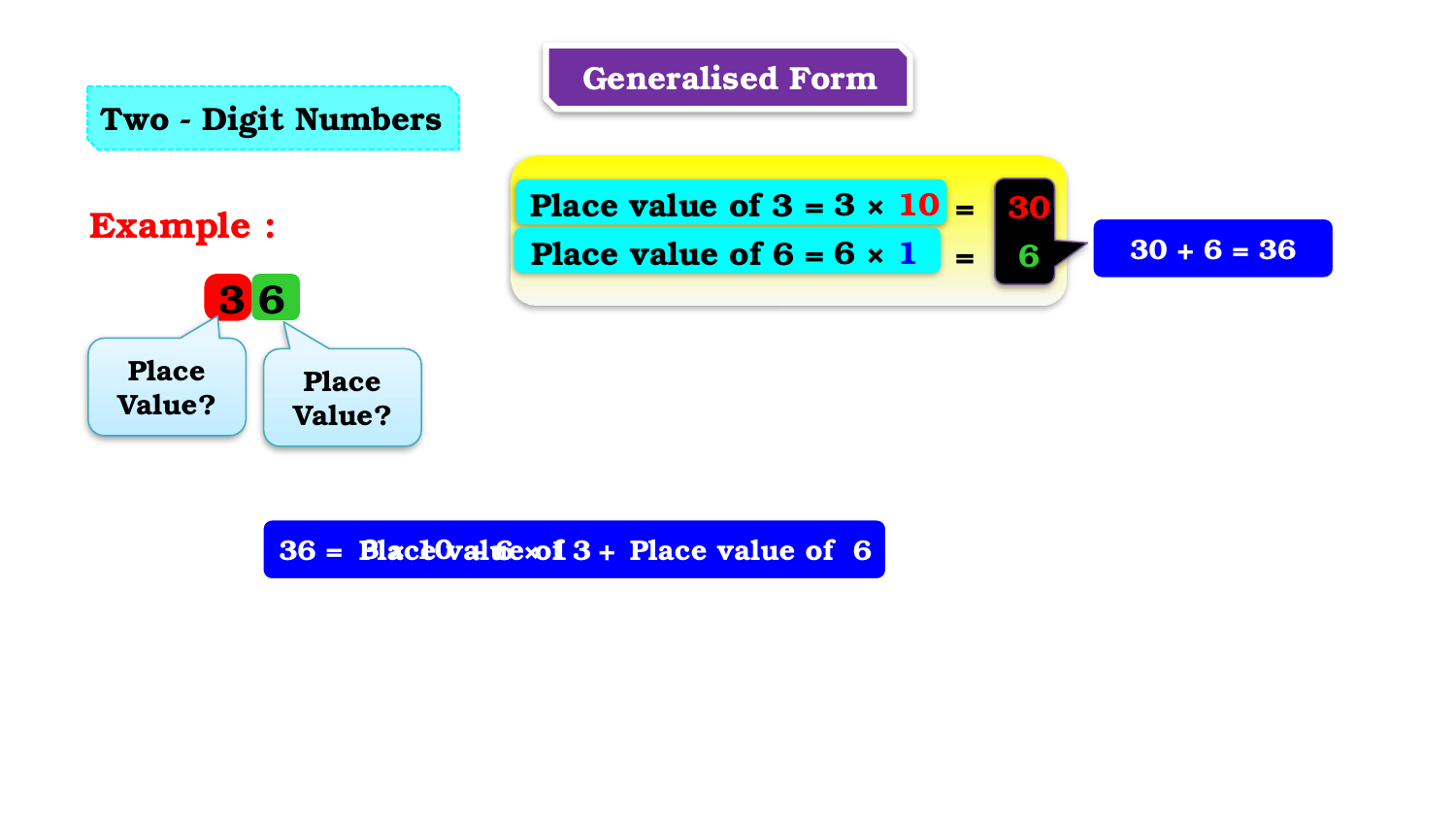

Generalised Form

Two - Digit Numbers

3 × 10
Place value of 3 =

=   30

Example :
30 + 6 = 36
6 × 1
Place value of 6 =

=    6
3 6

Place Value?
Place Value?
36 =
3 × 10
Place value of 3
+ 6 × 1
+
Place value of  6